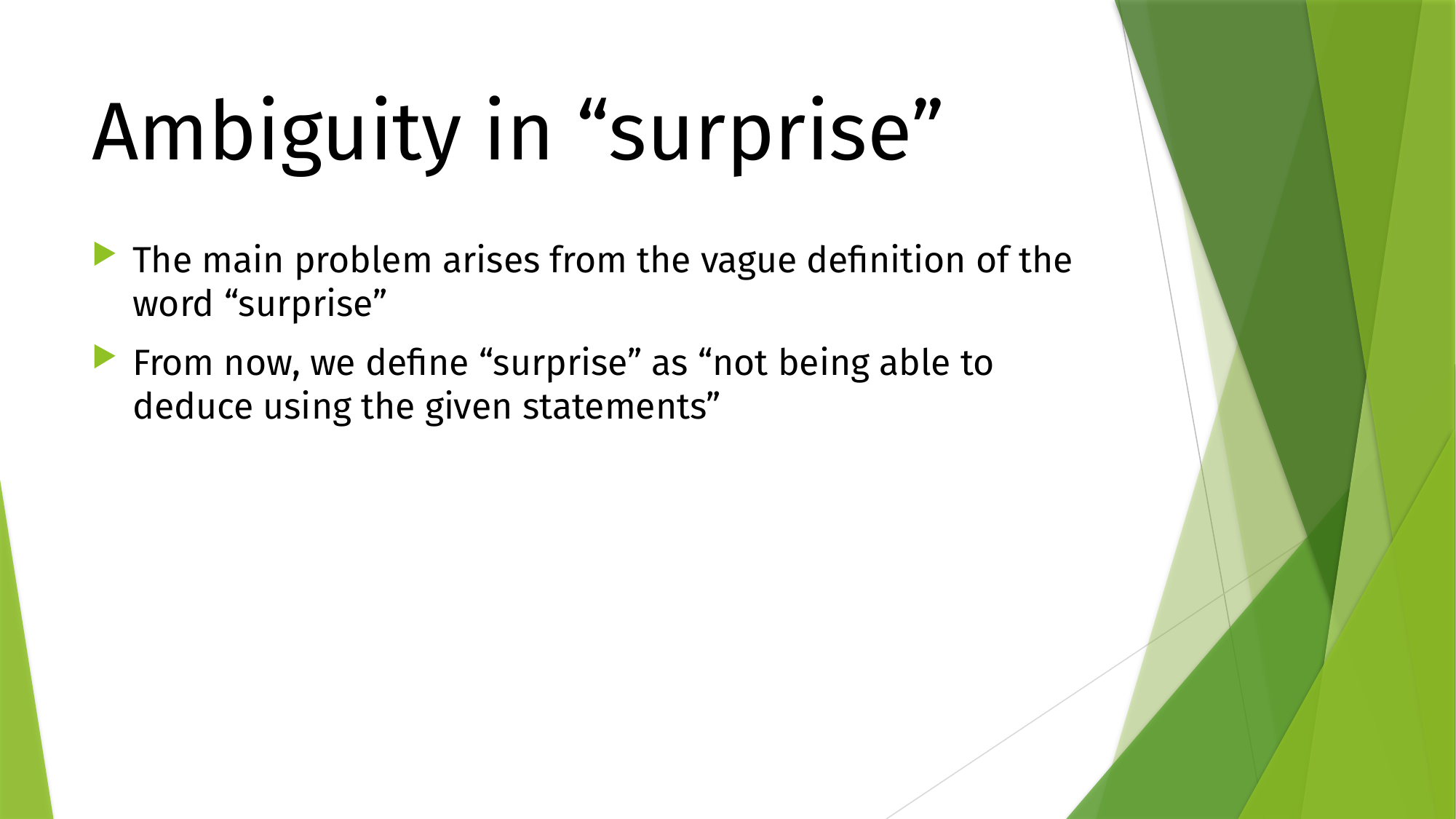

# Ambiguity in “surprise”
The main problem arises from the vague definition of the word “surprise”
From now, we define “surprise” as “not being able to deduce using the given statements”